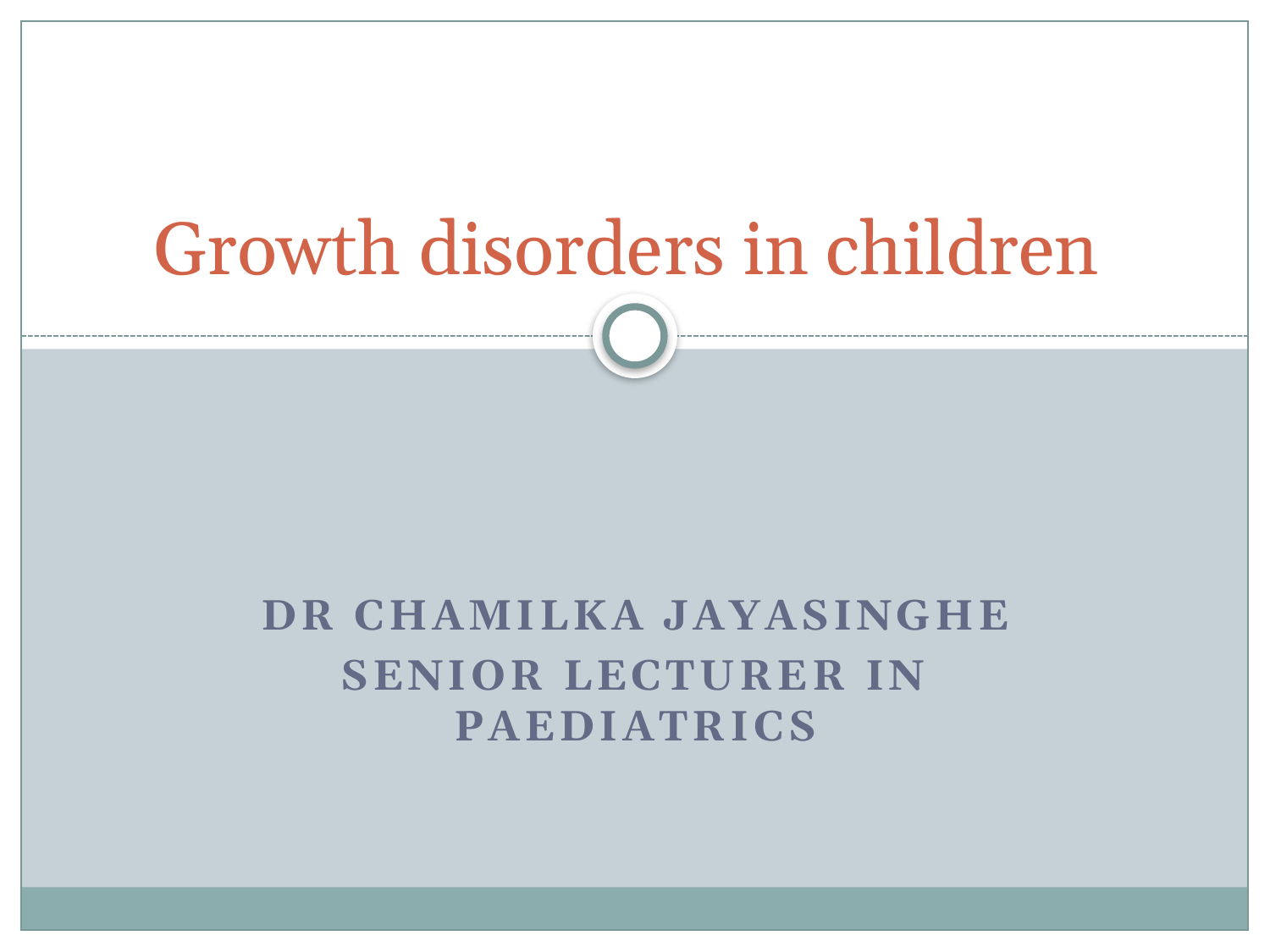

# Growth disorders in children
Dr chamilka jayasinghe
SenioR Lecturer in Paediatrics